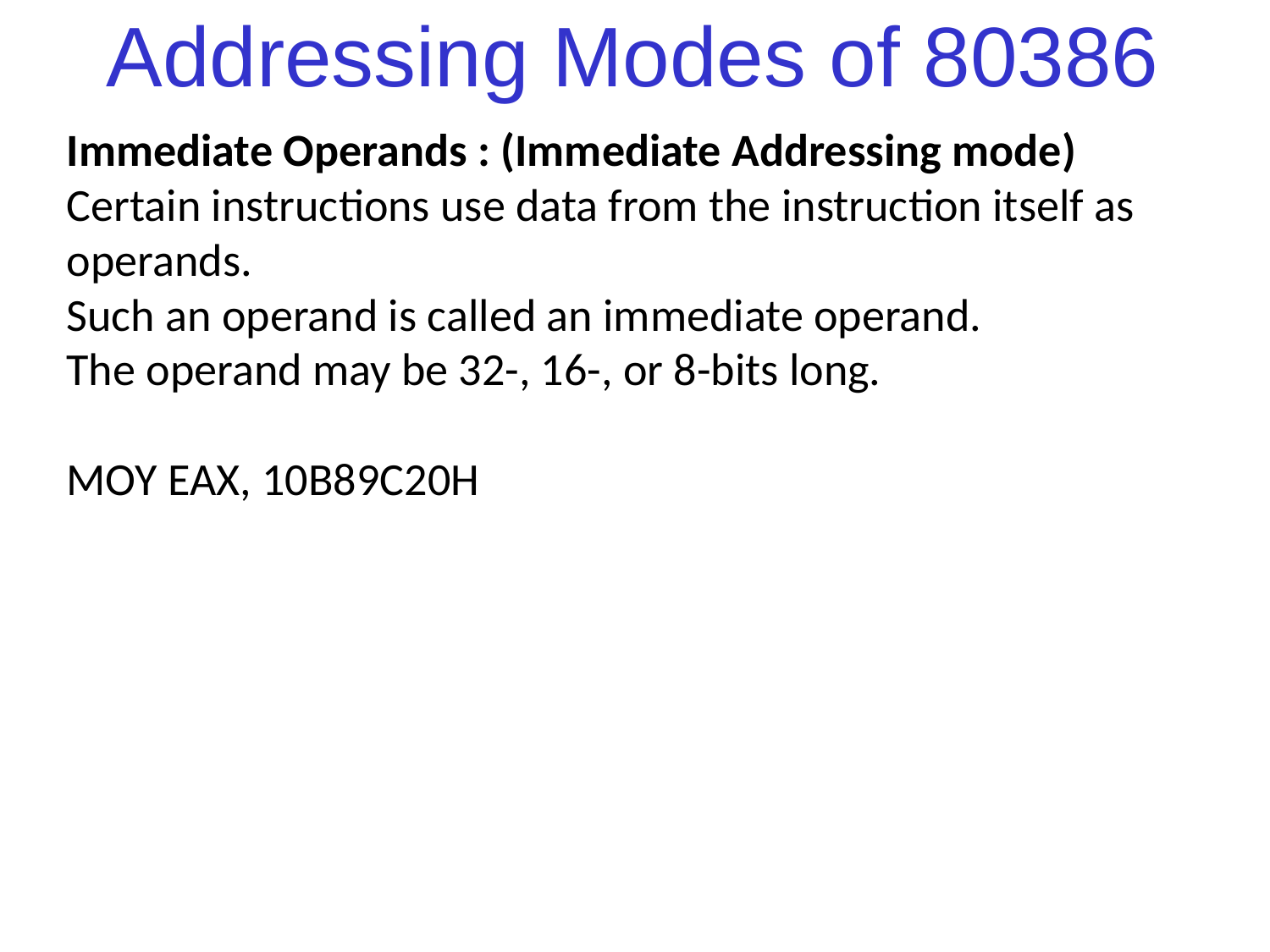

# Addressing Modes of 80386
Immediate Operands : (Immediate Addressing mode)
Certain instructions use data from the instruction itself as operands.
Such an operand is called an immediate operand.
The operand may be 32-, 16-, or 8-bits long.

MOY EAX, 10B89C20H